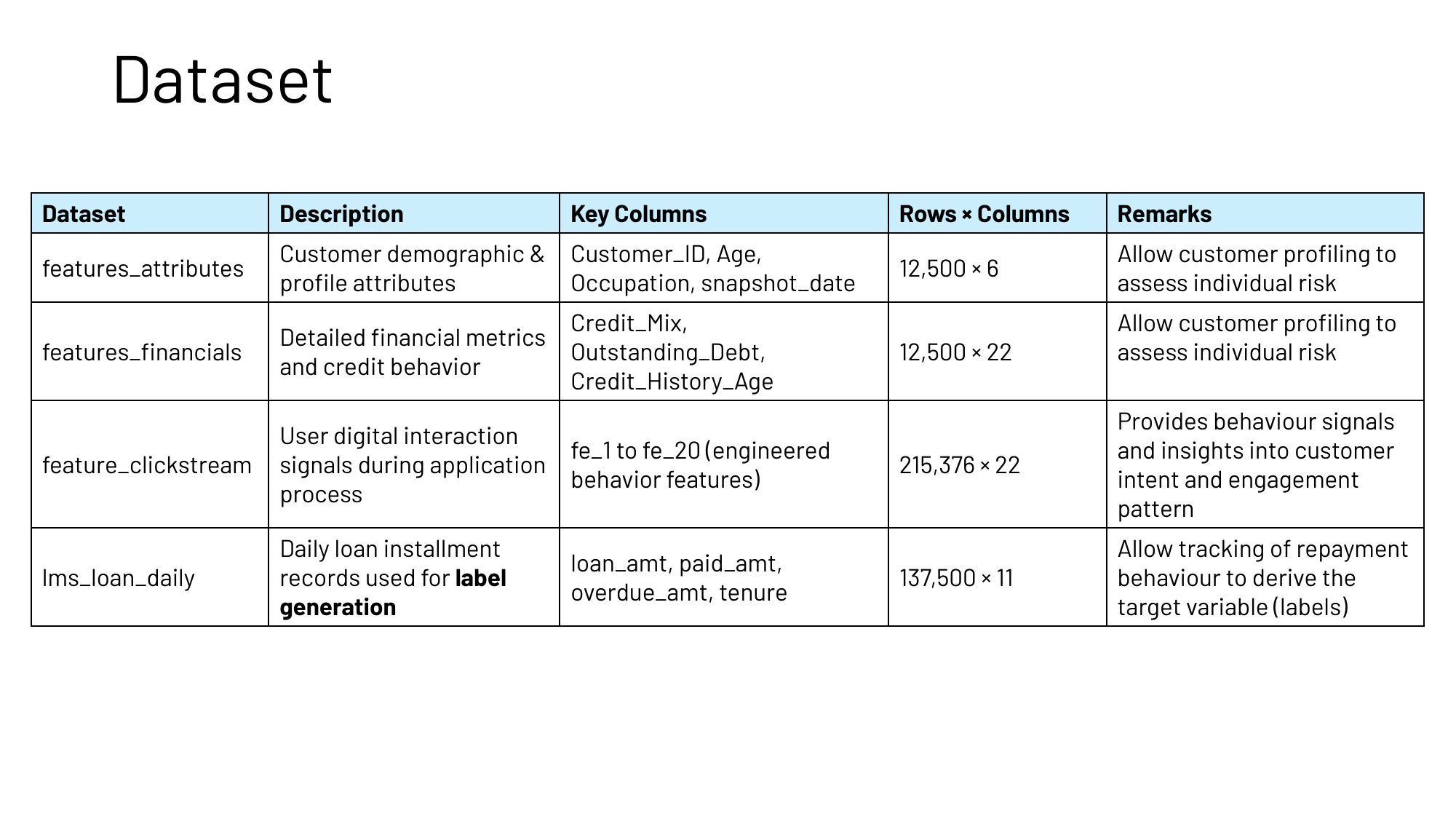

# Dataset
| Dataset | Description | Key Columns | Rows × Columns | Remarks |
| --- | --- | --- | --- | --- |
| features\_attributes | Customer demographic & profile attributes | Customer\_ID, Age, Occupation, snapshot\_date | 12,500 × 6 | Allow customer profiling to assess individual risk |
| features\_financials | Detailed financial metrics and credit behavior | Credit\_Mix, Outstanding\_Debt, Credit\_History\_Age | 12,500 × 22 | Allow customer profiling to assess individual risk |
| feature\_clickstream | User digital interaction signals during application process | fe\_1 to fe\_20 (engineered behavior features) | 215,376 × 22 | Provides behaviour signals and insights into customer intent and engagement pattern |
| lms\_loan\_daily | Daily loan installment records used for label generation | loan\_amt, paid\_amt, overdue\_amt, tenure | 137,500 × 11 | Allow tracking of repayment behaviour to derive the target variable (labels) |